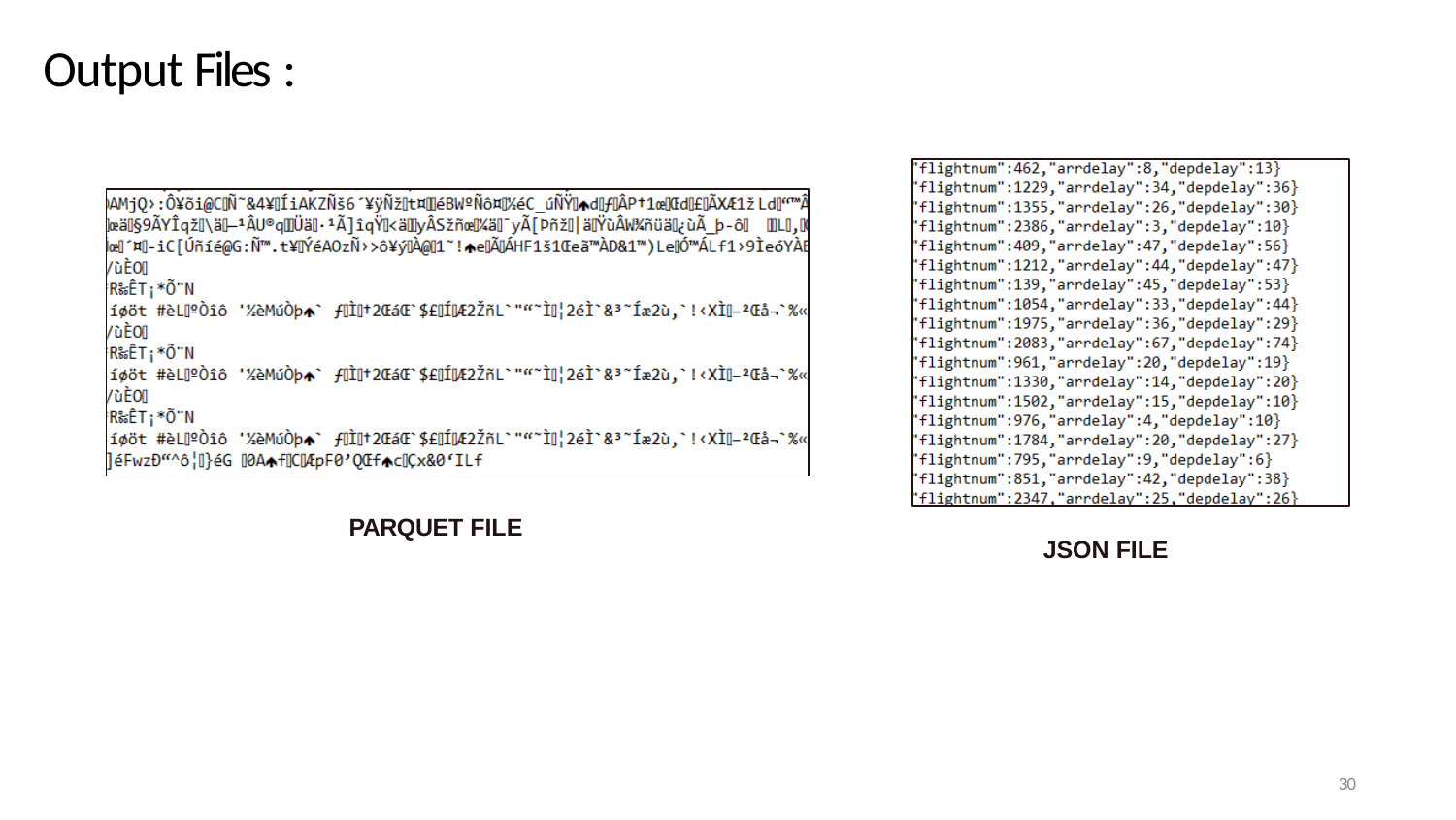

# Output Files :

PARQUET FILE
JSON FILE
30